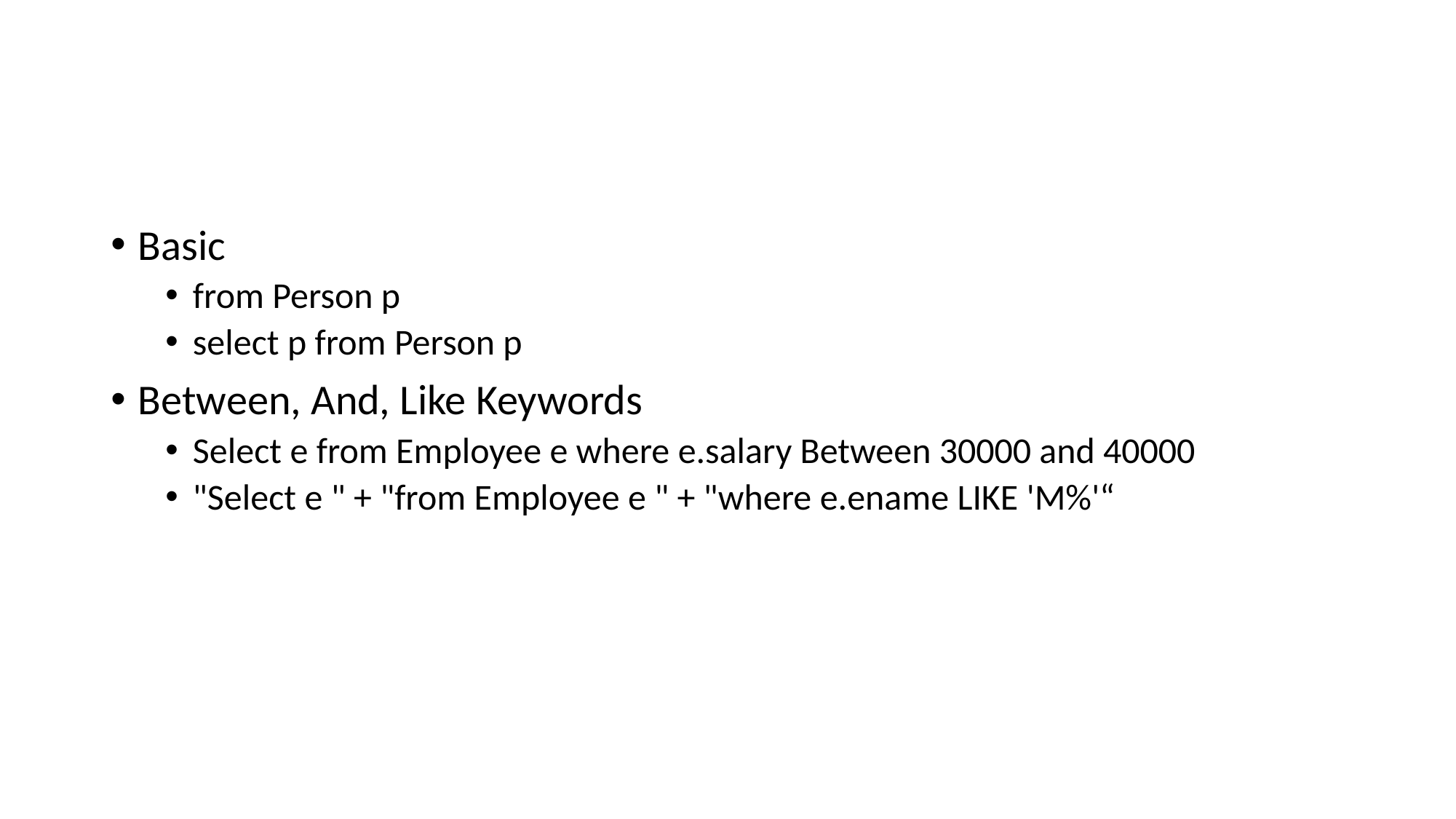

#
Basic
from Person p
select p from Person p
Between, And, Like Keywords
Select e from Employee e where e.salary Between 30000 and 40000
"Select e " + "from Employee e " + "where e.ename LIKE 'M%'“